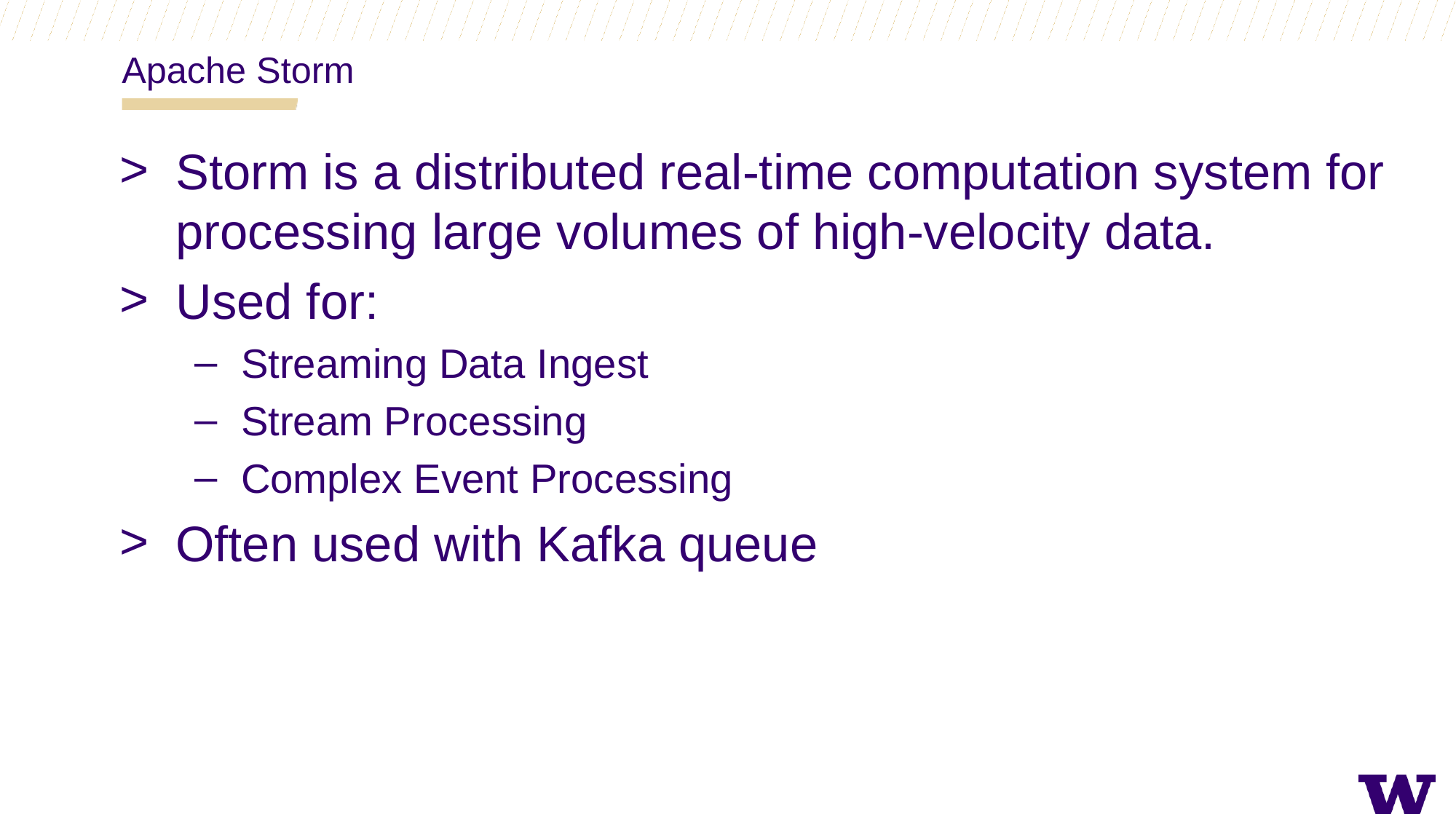

Apache Storm
Storm is a distributed real-time computation system for processing large volumes of high-velocity data.
Used for:
Streaming Data Ingest
Stream Processing
Complex Event Processing
Often used with Kafka queue